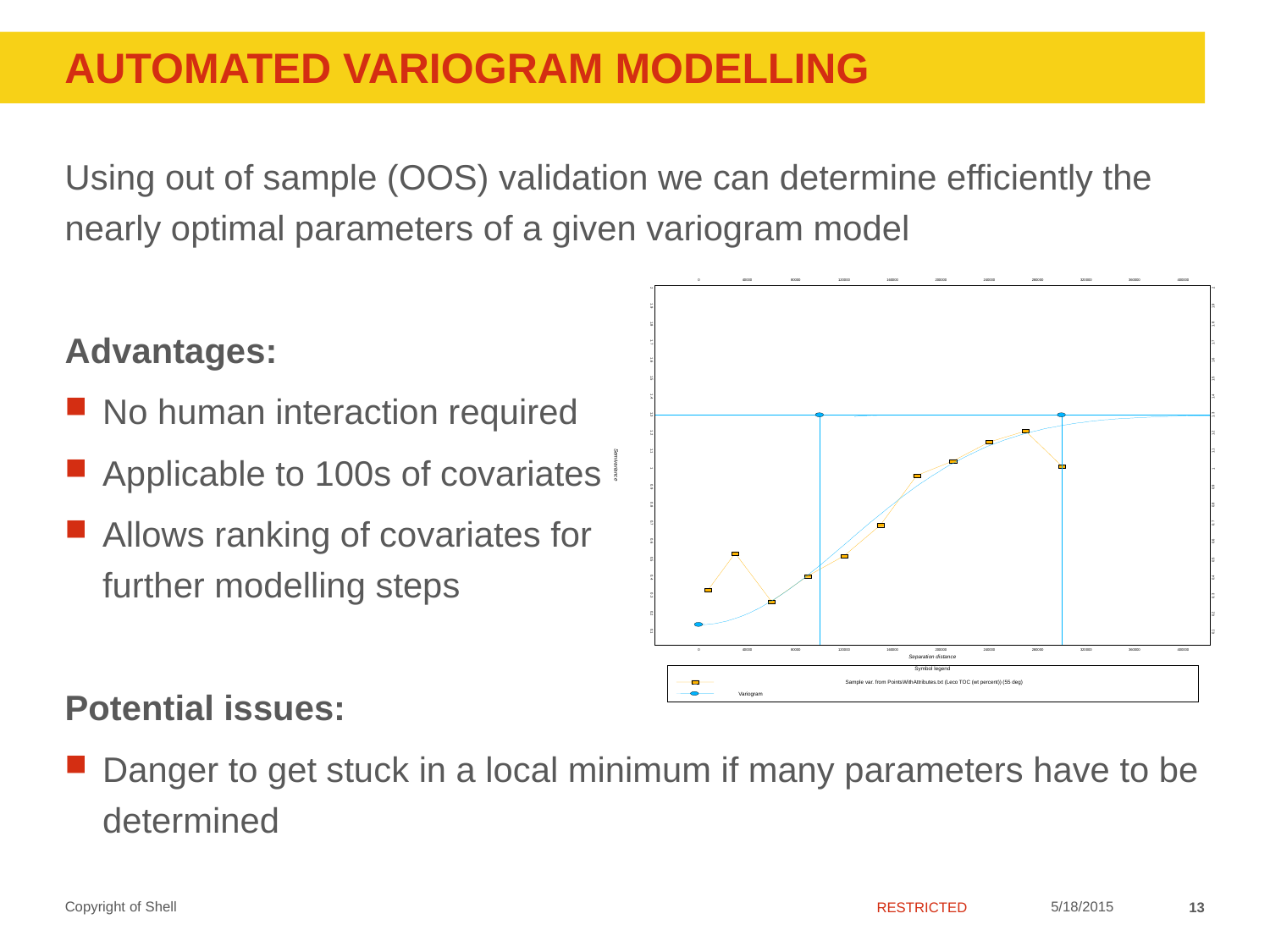

# Automated Variogram Modelling
Using out of sample (OOS) validation we can determine efficiently the nearly optimal parameters of a given variogram model

Advantages:
No human interaction required
Applicable to 100s of covariates
Allows ranking of covariates for
further modelling steps

Potential issues:
Danger to get stuck in a local minimum if many parameters have to be determined

0
40000
80000
120000
160000
200000
240000
280000
320000
360000
400000

0
40000
80000
120000
160000
200000
240000
280000
320000
360000
400000
2

1.9

1.8

1.7

1.6

1.5

1.4

1.3

1.2

2

1.9

1.8

1.7

1.6

1.5

1.4

1.3

1.2

1.1

1

0.9

0.8

0.7

0.6

0.5

0.4

0.3

0.2

0.1

Separation distance

1.1

1

0.9

0.8

0.7

0.6

0.5

0.4

0.3

0.2

0.1

Semivariance

Symbol legend
Sample var. from PointsWithAttributes.txt (Leco TOC (wt percent)) (55 deg)

Variogram

5/18/2015
13